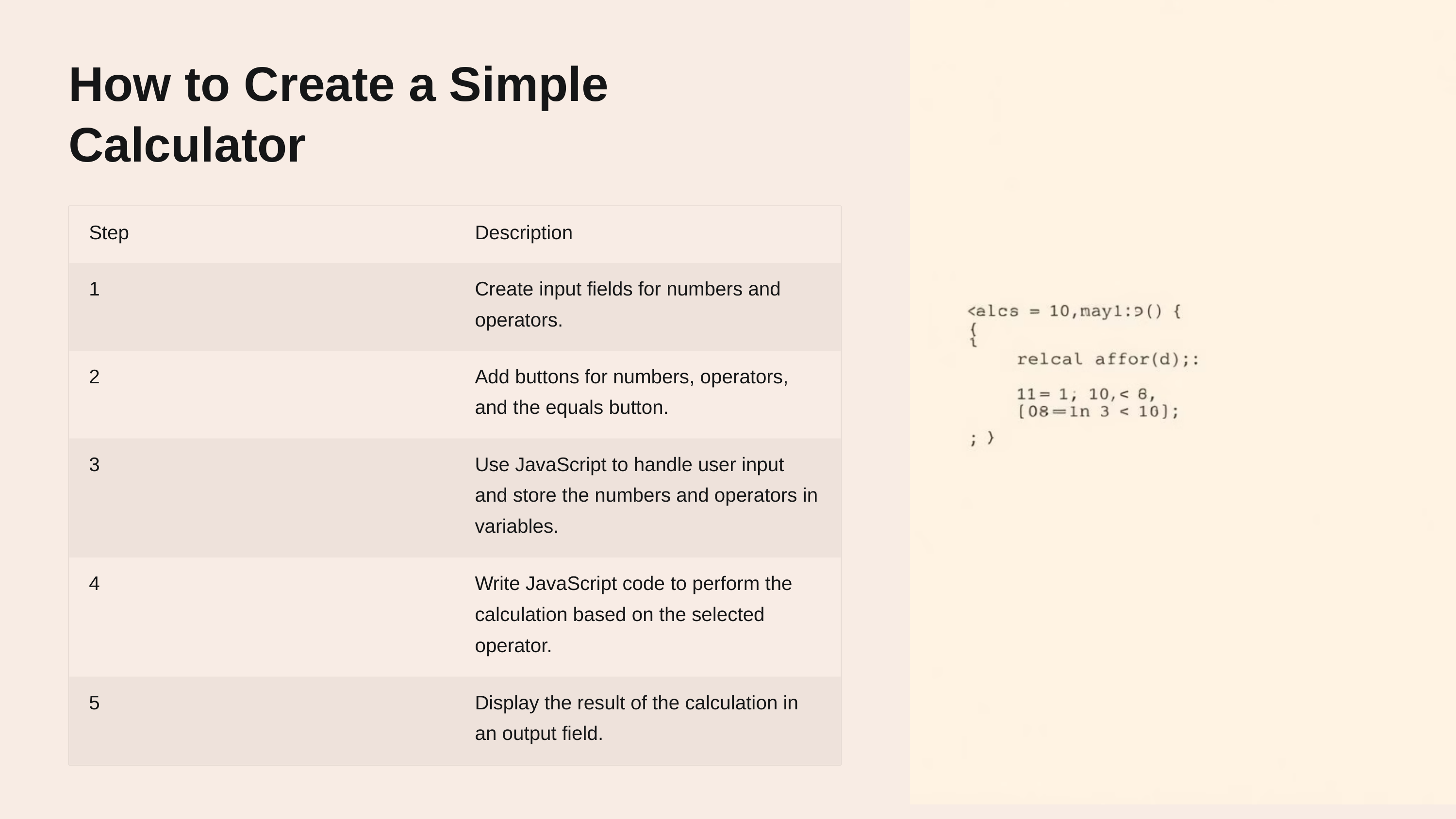

How to Create a Simple Calculator

Step
Description

1
Create input fields for numbers and operators.

2
Add buttons for numbers, operators, and the equals button.

3
Use JavaScript to handle user input and store the numbers and operators in variables.

4
Write JavaScript code to perform the calculation based on the selected operator.

5
Display the result of the calculation in an output field.